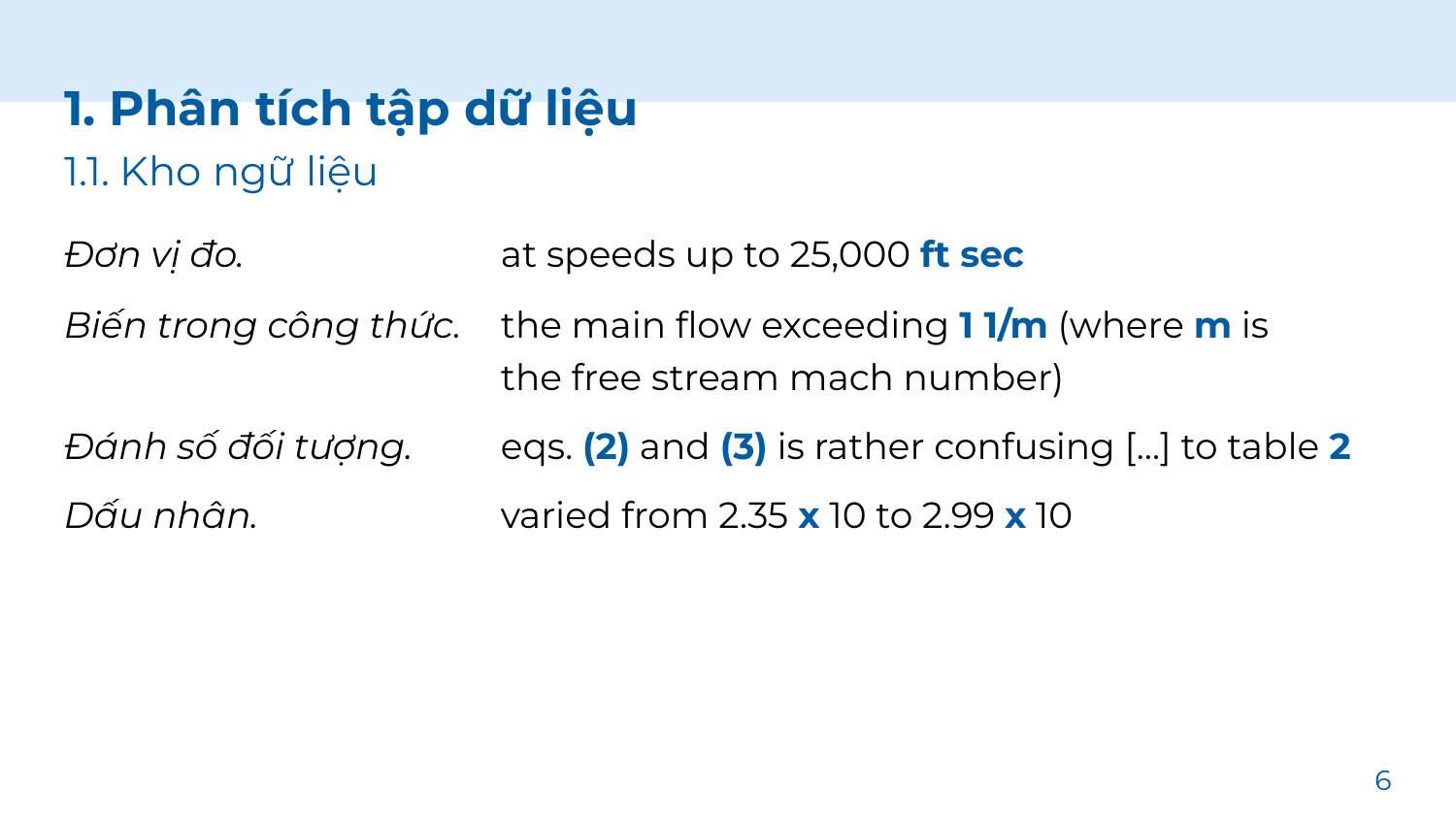

# 1. Phân tích tập dữ liệu 1.1. Kho ngữ liệu
Đơn vị đo.	at speeds up to 25,000 ft sec
Biến trong công thức.	the main flow exceeding 1 1/m (where m is
	the free stream mach number)
Đánh số đối tượng.	eqs. (2) and (3) is rather confusing […] to table 2
Dấu nhân.	varied from 2.35 x 10 to 2.99 x 10
6